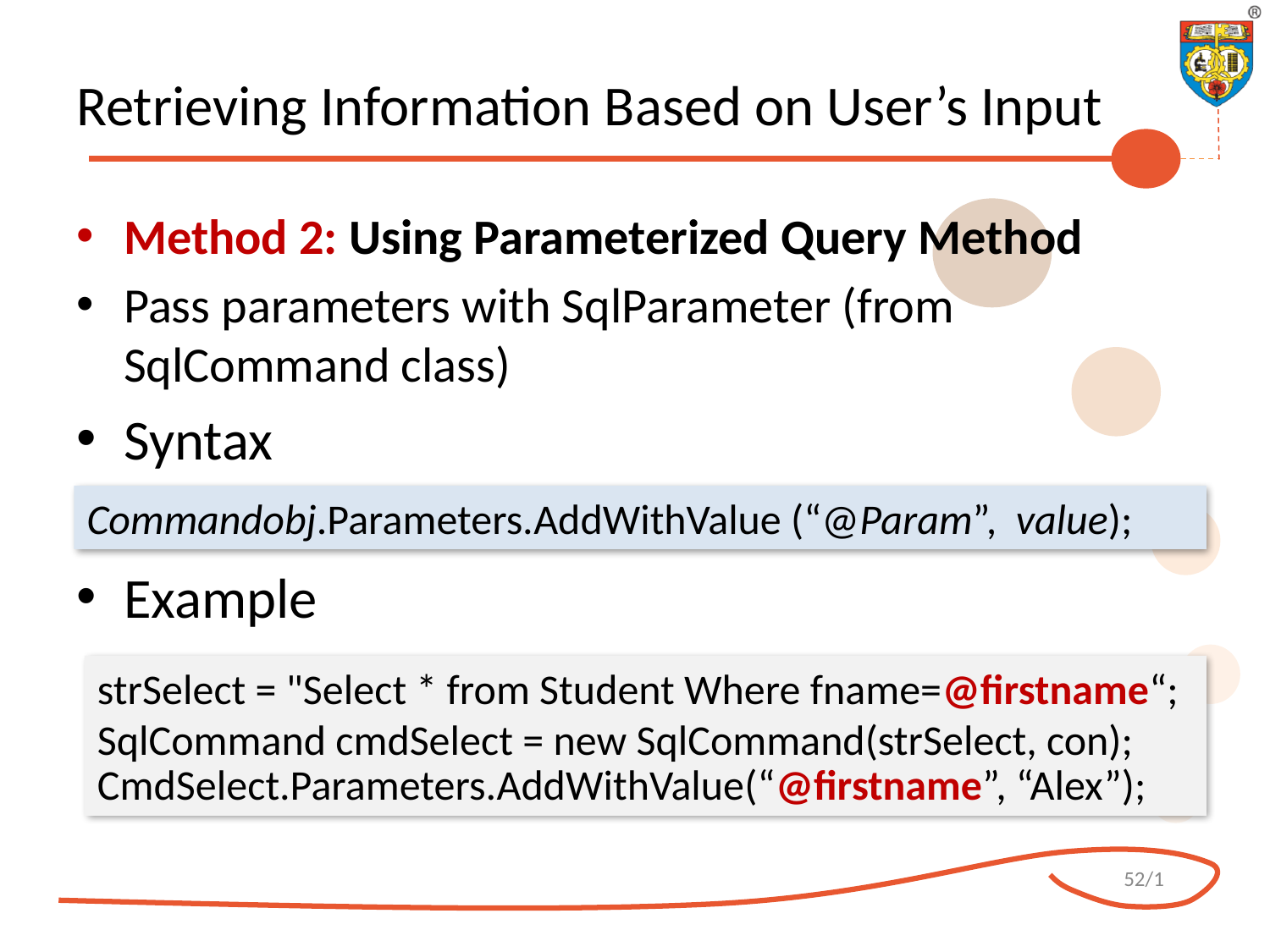

# Retrieving Information Based on User’s Input
Method 2: Using Parameterized Query Method
Pass parameters with SqlParameter (from SqlCommand class)
Syntax

Example

Commandobj.Parameters.AddWithValue (“@Param”,  value);
strSelect = "Select * from Student Where fname=@firstname“;
SqlCommand cmdSelect = new SqlCommand(strSelect, con);
CmdSelect.Parameters.AddWithValue(“@firstname”, “Alex”);